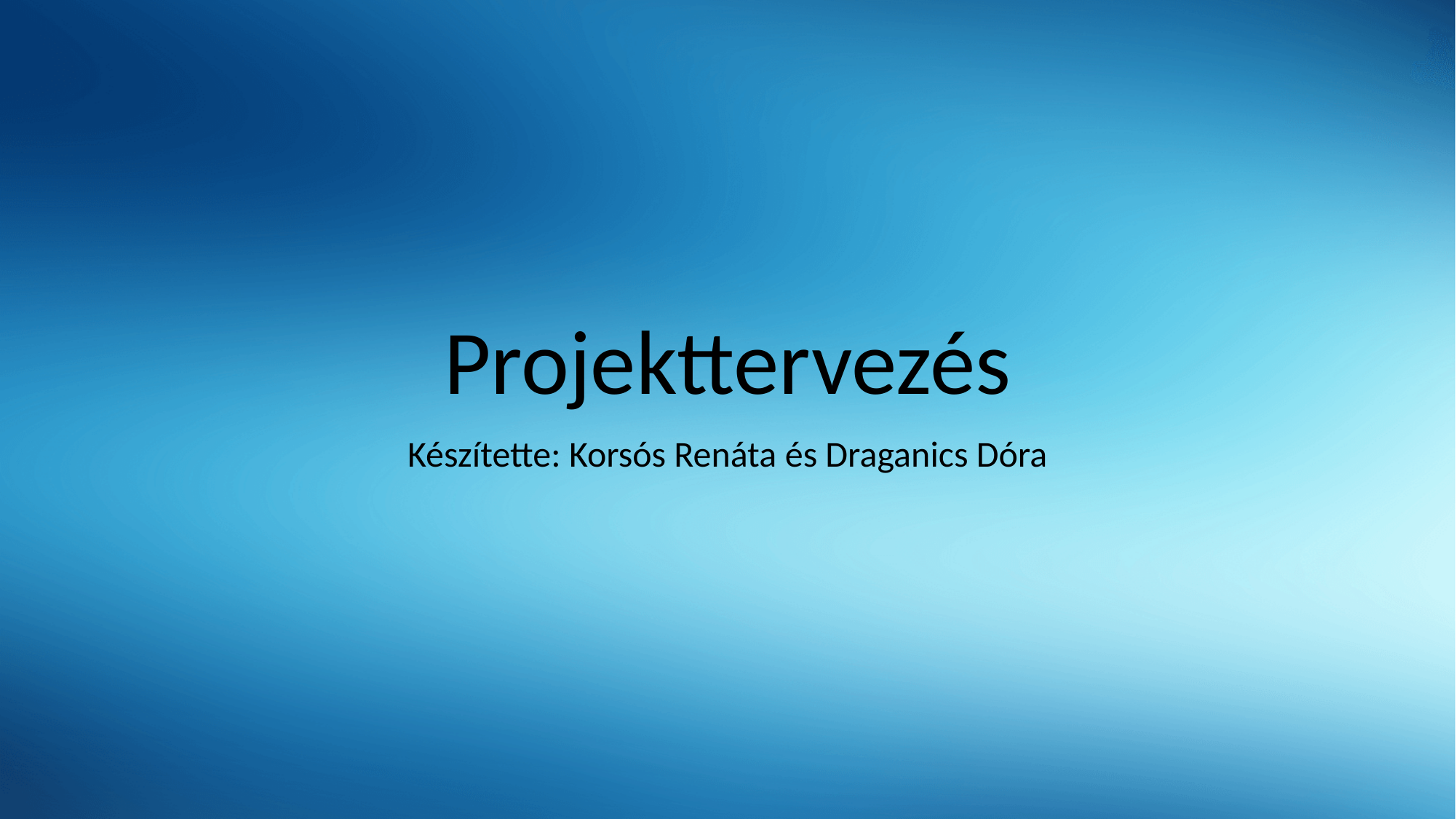

# Projekttervezés
Készítette: Korsós Renáta és Draganics Dóra